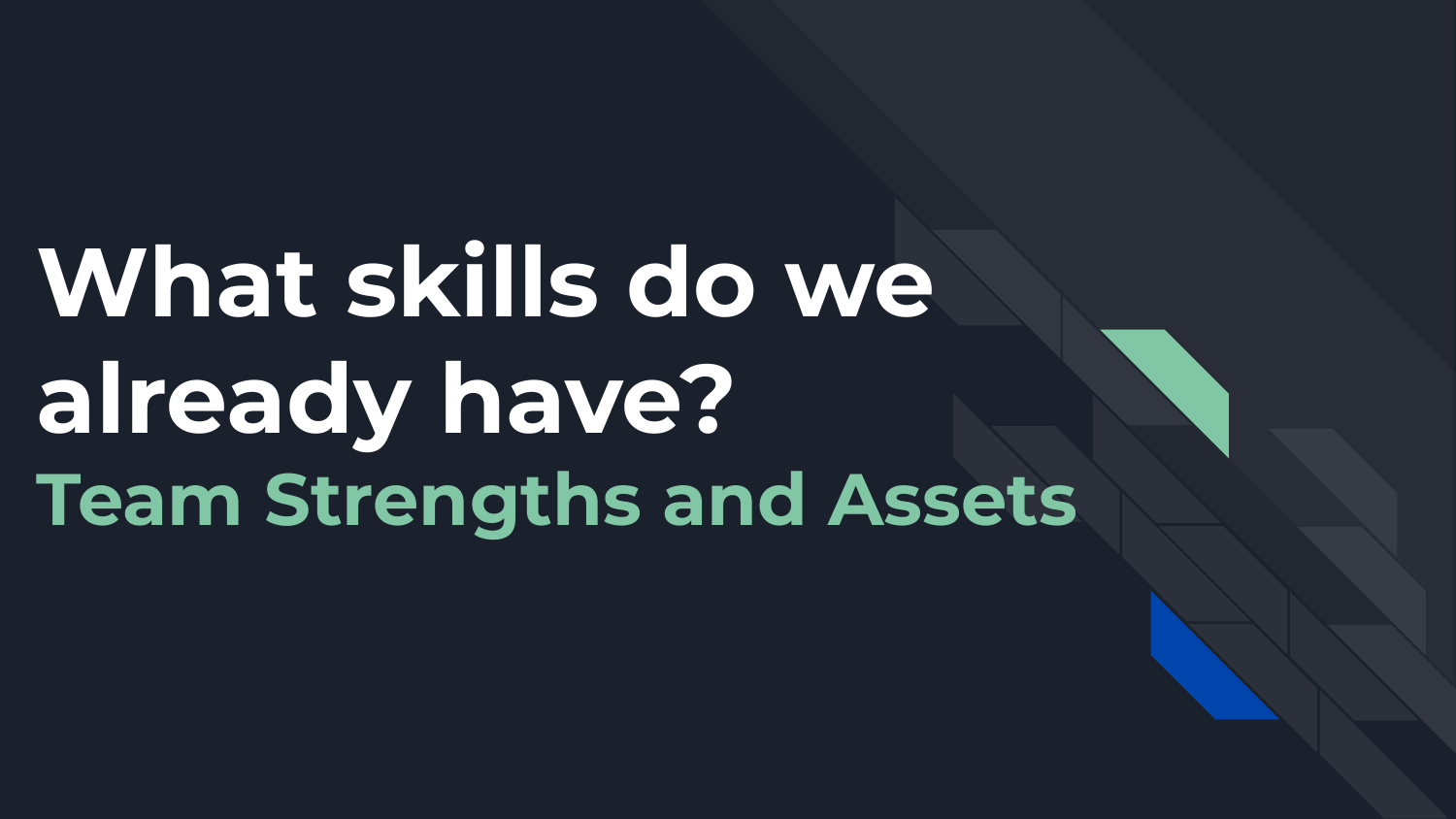

# What skills do we already have?
Team Strengths and Assets